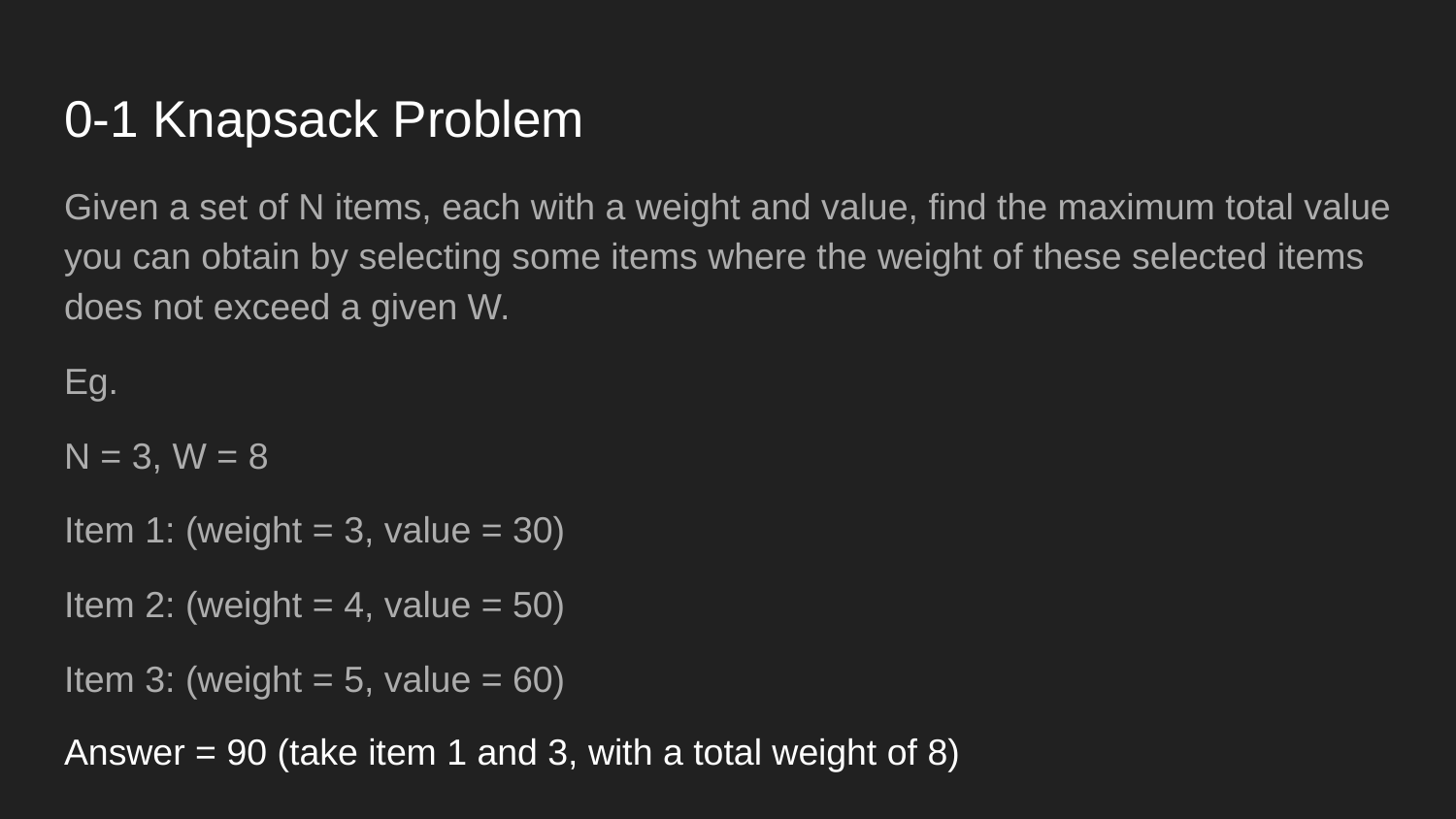

# 0-1 Knapsack Problem
Given a set of N items, each with a weight and value, find the maximum total value you can obtain by selecting some items where the weight of these selected items does not exceed a given W.
Eg.
N = 3, W = 8
Item 1: (weight = 3, value = 30)
Item 2: (weight = 4, value = 50)
Item 3: (weight = 5, value = 60)

Answer = 90 (take item 1 and 3, with a total weight of 8)